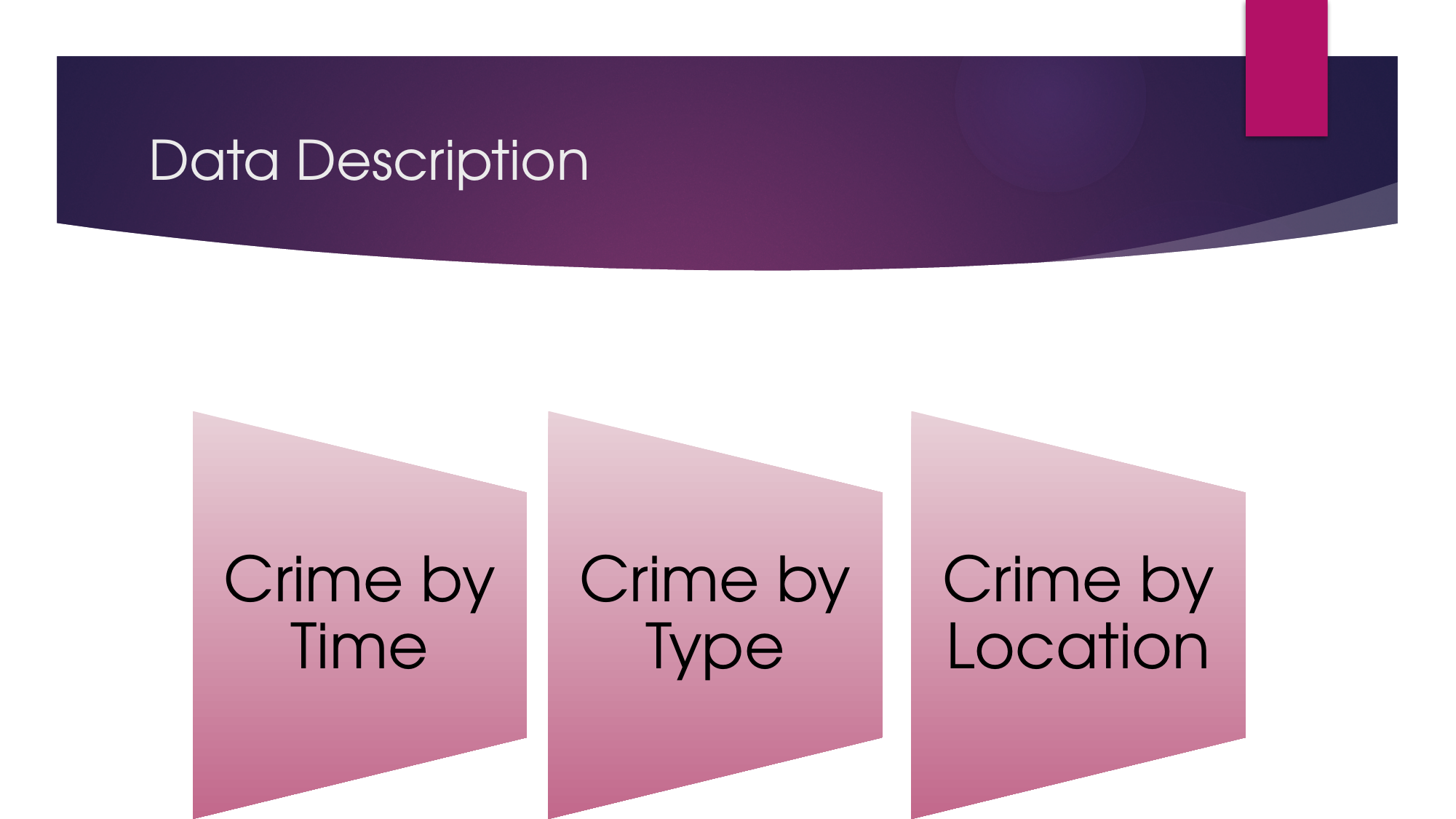

# Data Description
Crime by Time
Crime by Type
Crime by Location